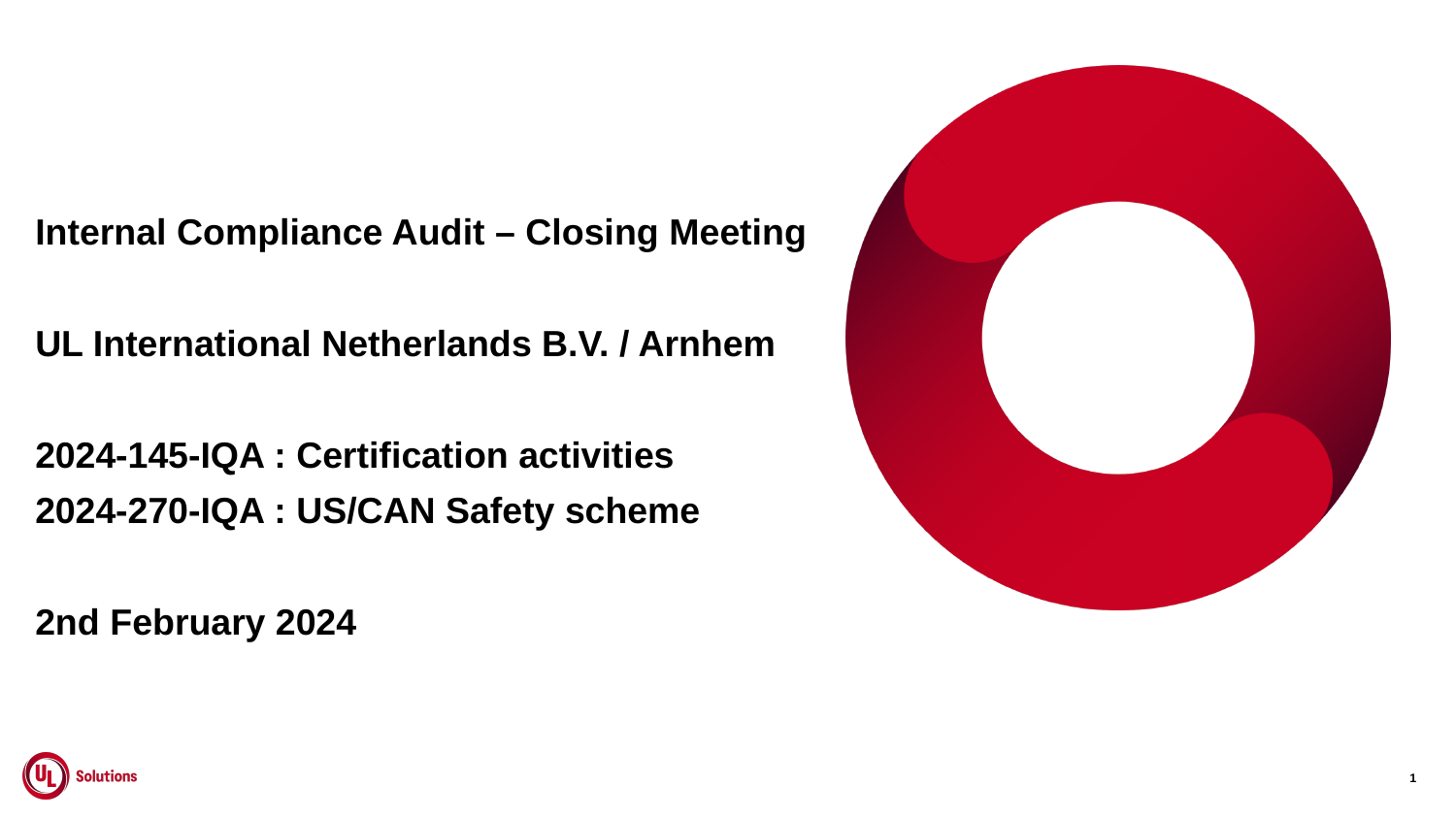

Internal Compliance Audit – Closing Meeting

UL International Netherlands B.V. / Arnhem

2024-145-IQA : Certification activities
2024-270-IQA : US/CAN Safety scheme

2nd February 2024

1